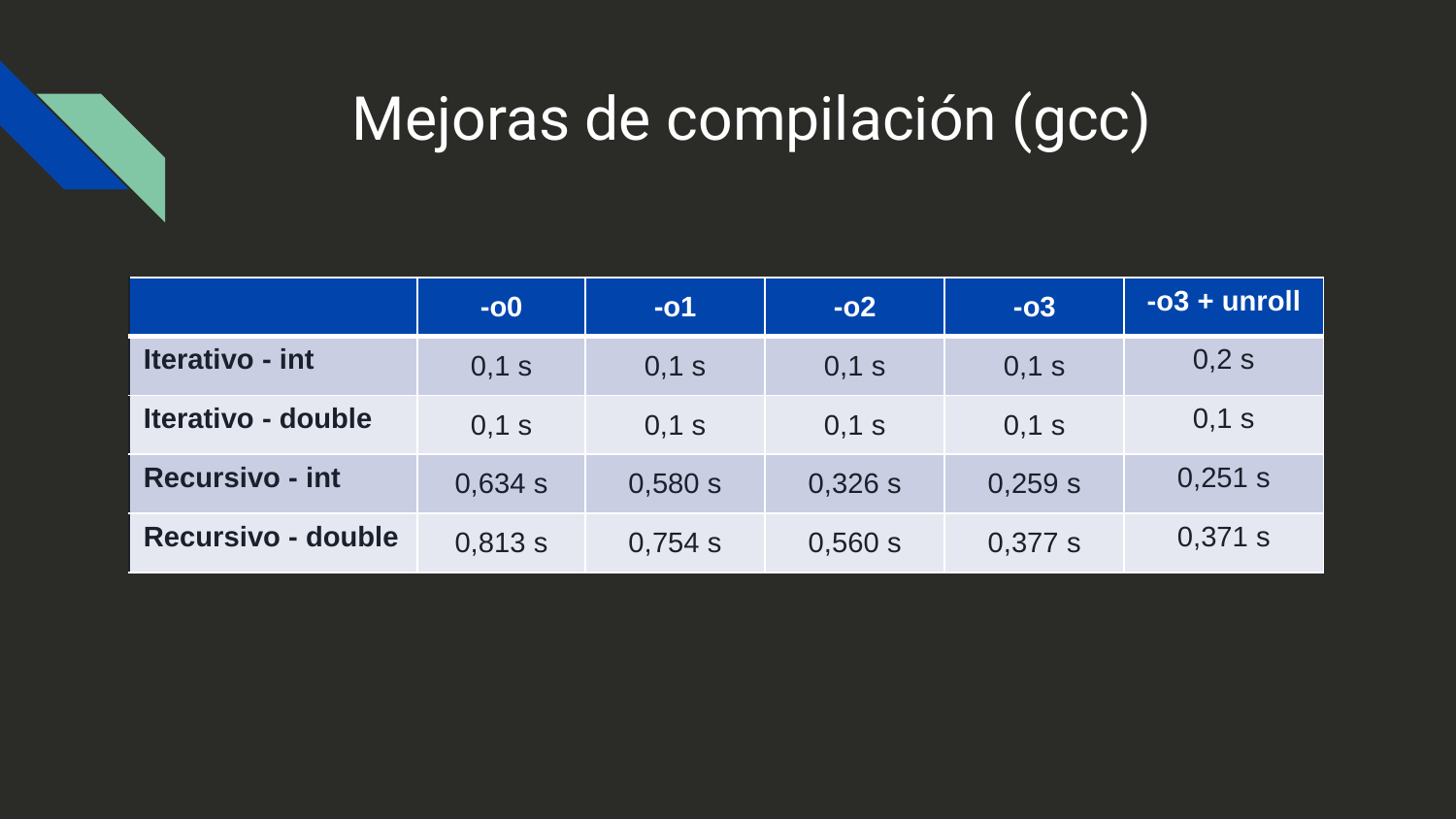

# Mejoras de compilación (gcc)
|  | -o0 | -o1 | -o2 | -o3 | -o3 + unroll |
| --- | --- | --- | --- | --- | --- |
| Iterativo - int | 0,1 s | 0,1 s | 0,1 s | 0,1 s | 0,2 s |
| Iterativo - double | 0,1 s | 0,1 s | 0,1 s | 0,1 s | 0,1 s |
| Recursivo - int | 0,634 s | 0,580 s | 0,326 s | 0,259 s | 0,251 s |
| Recursivo - double | 0,813 s | 0,754 s | 0,560 s | 0,377 s | 0,371 s |